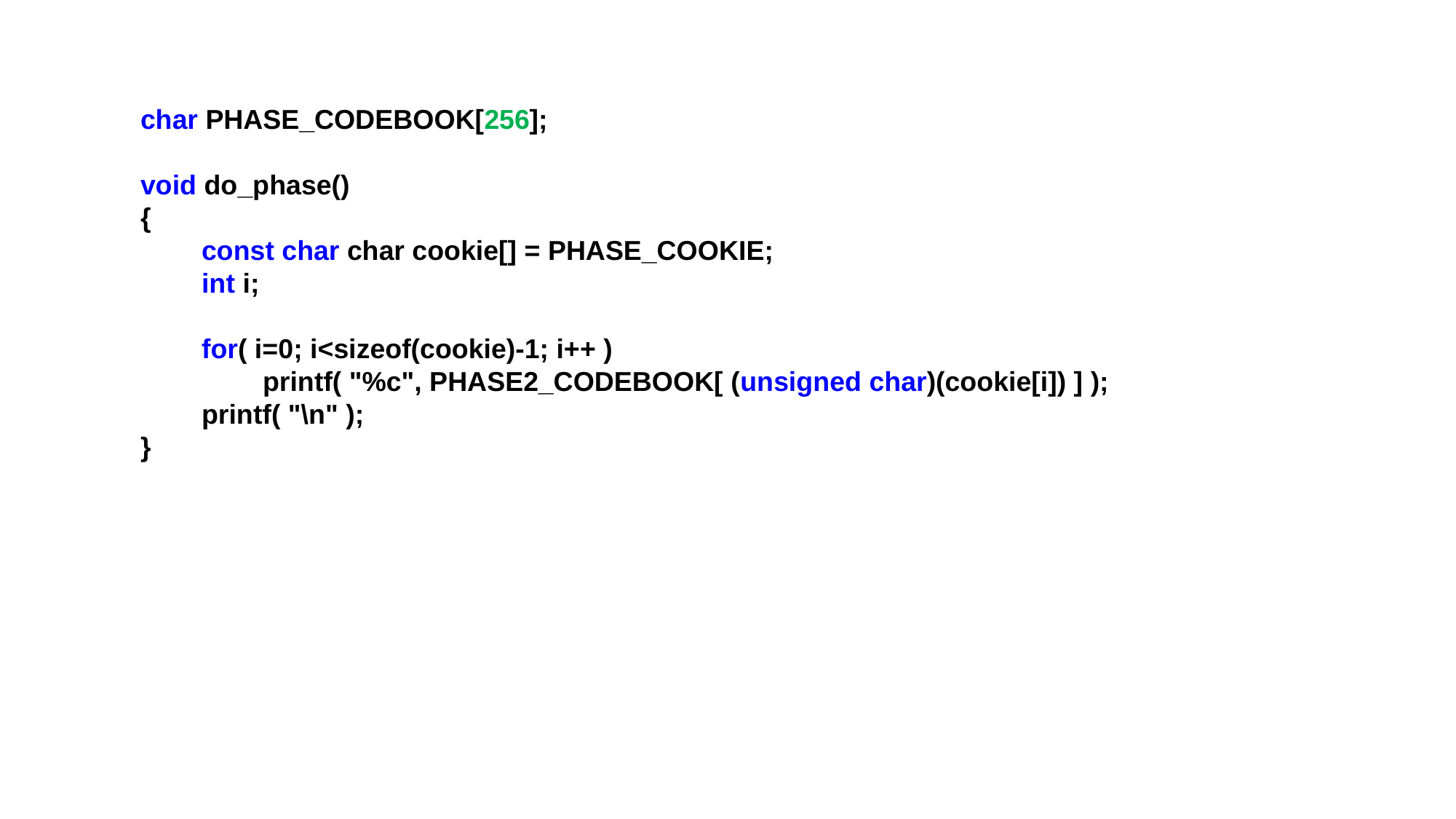

char PHASE_CODEBOOK[256];

void do_phase()
{
        const char char cookie[] = PHASE_COOKIE;
        int i;

        for( i=0; i<sizeof(cookie)-1; i++ )
                printf( "%c", PHASE2_CODEBOOK[ (unsigned char)(cookie[i]) ] );
        printf( "\n" );
}